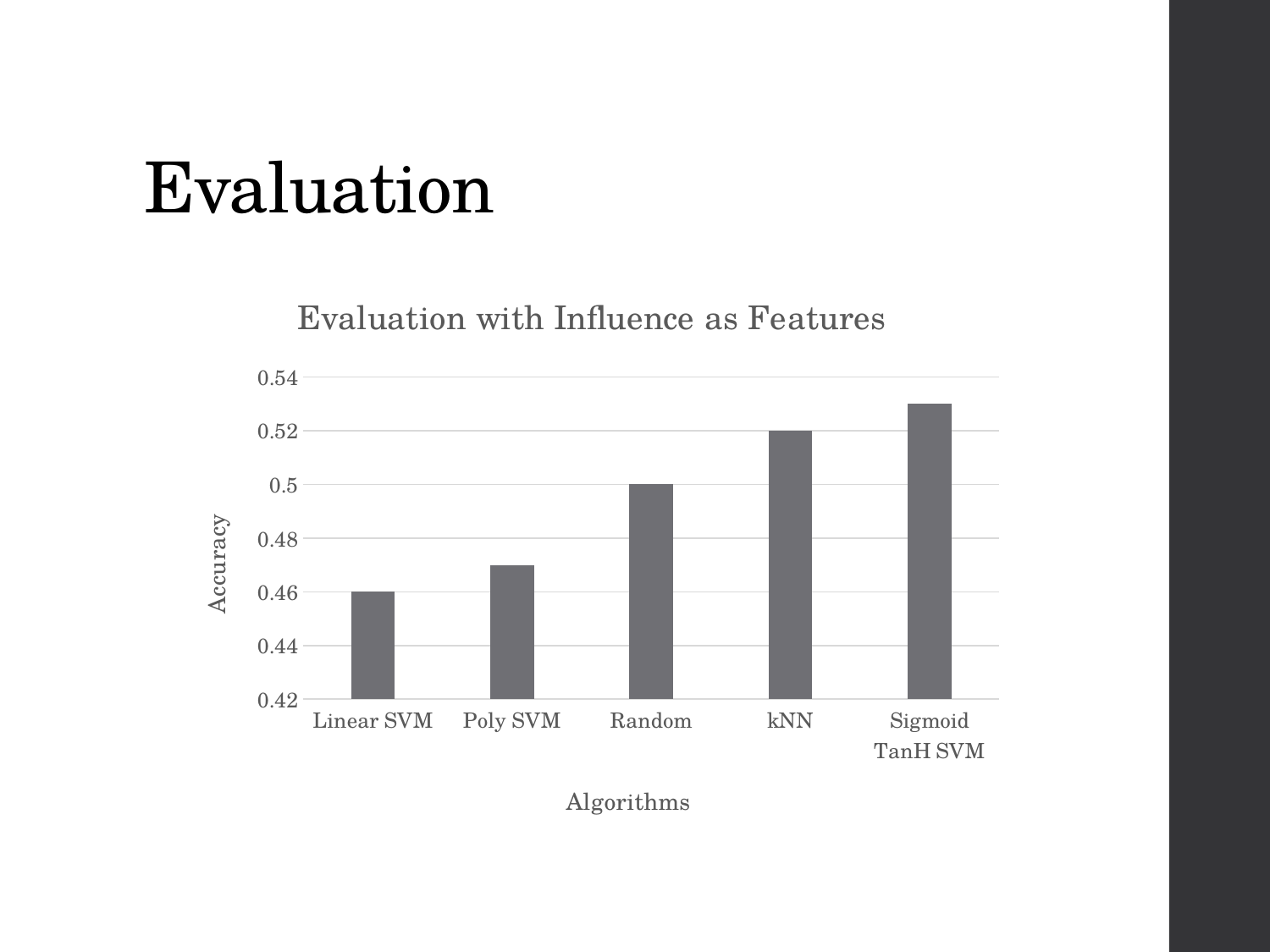

# Evaluation

### Chart: Evaluation with Influence as Features

| Category | Accuracy |
|---|---|
| Linear SVM | 0.46 |
| Poly SVM | 0.47 |
| Random | 0.5002 |
| kNN | 0.52 |
| Sigmoid TanH SVM | 0.53 |